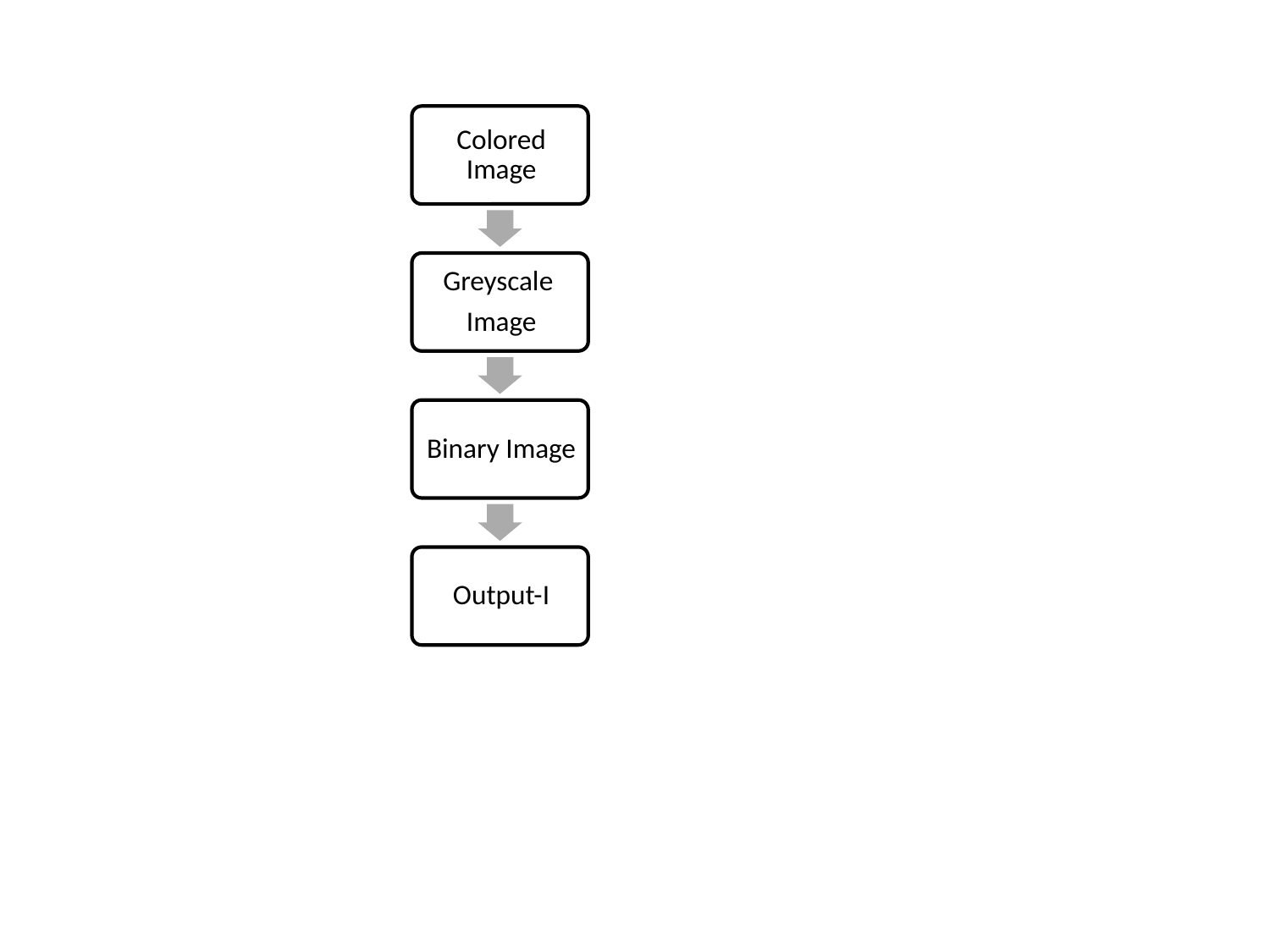

Colored Image

Greyscale
Image

Binary Image

Output-I